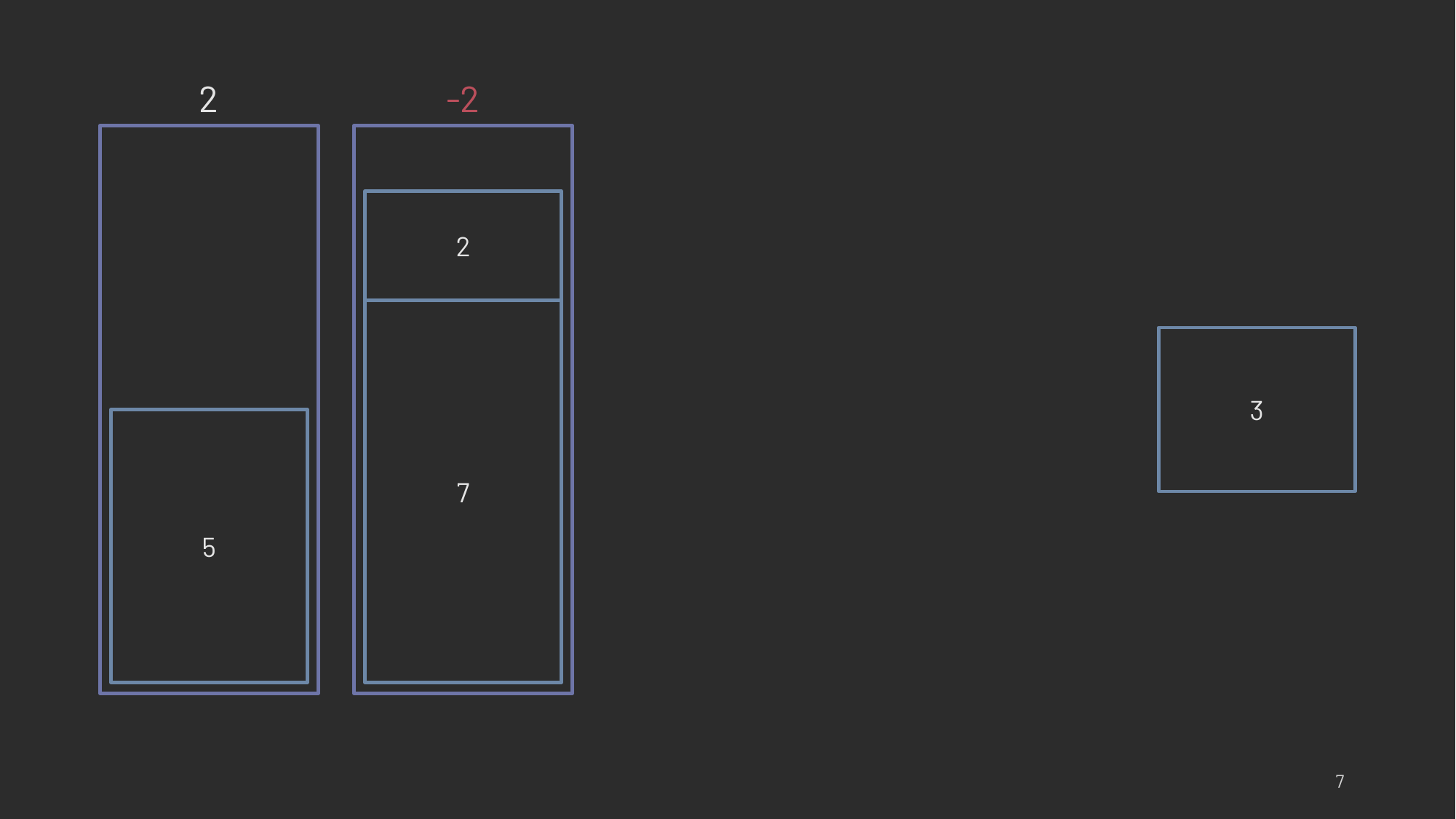

2
-2

2
7
3
5
7